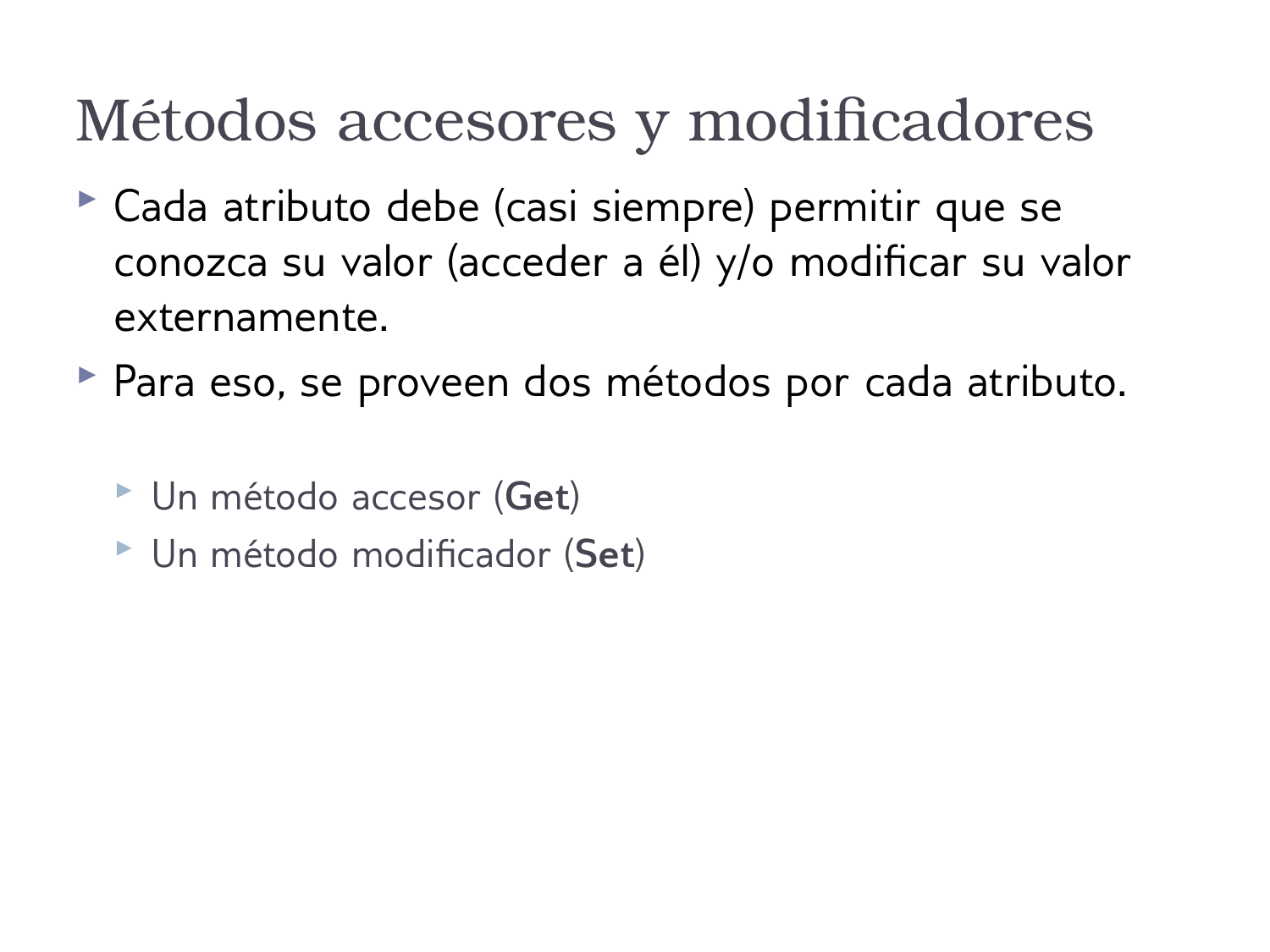

# Métodos accesores y modificadores
Cada atributo debe (casi siempre) permitir que se conozca su valor (acceder a él) y/o modificar su valor externamente.
Para eso, se proveen dos métodos por cada atributo.
Un método accesor (Get)
Un método modificador (Set)